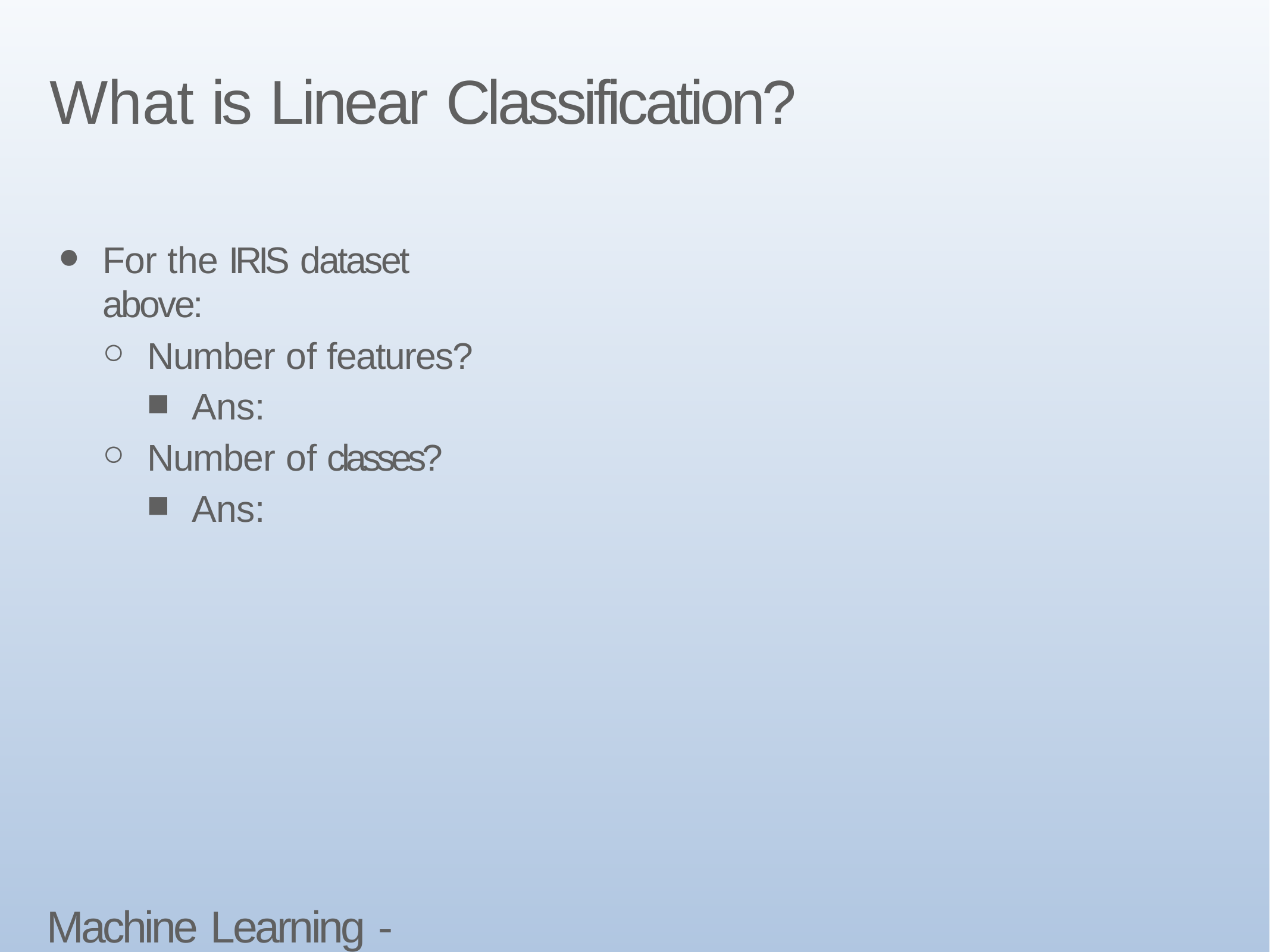

# What is Linear Classification?
For the IRIS dataset above:
Number of features?
Ans:
Number of classes?
Ans:
Machine Learning - SVM